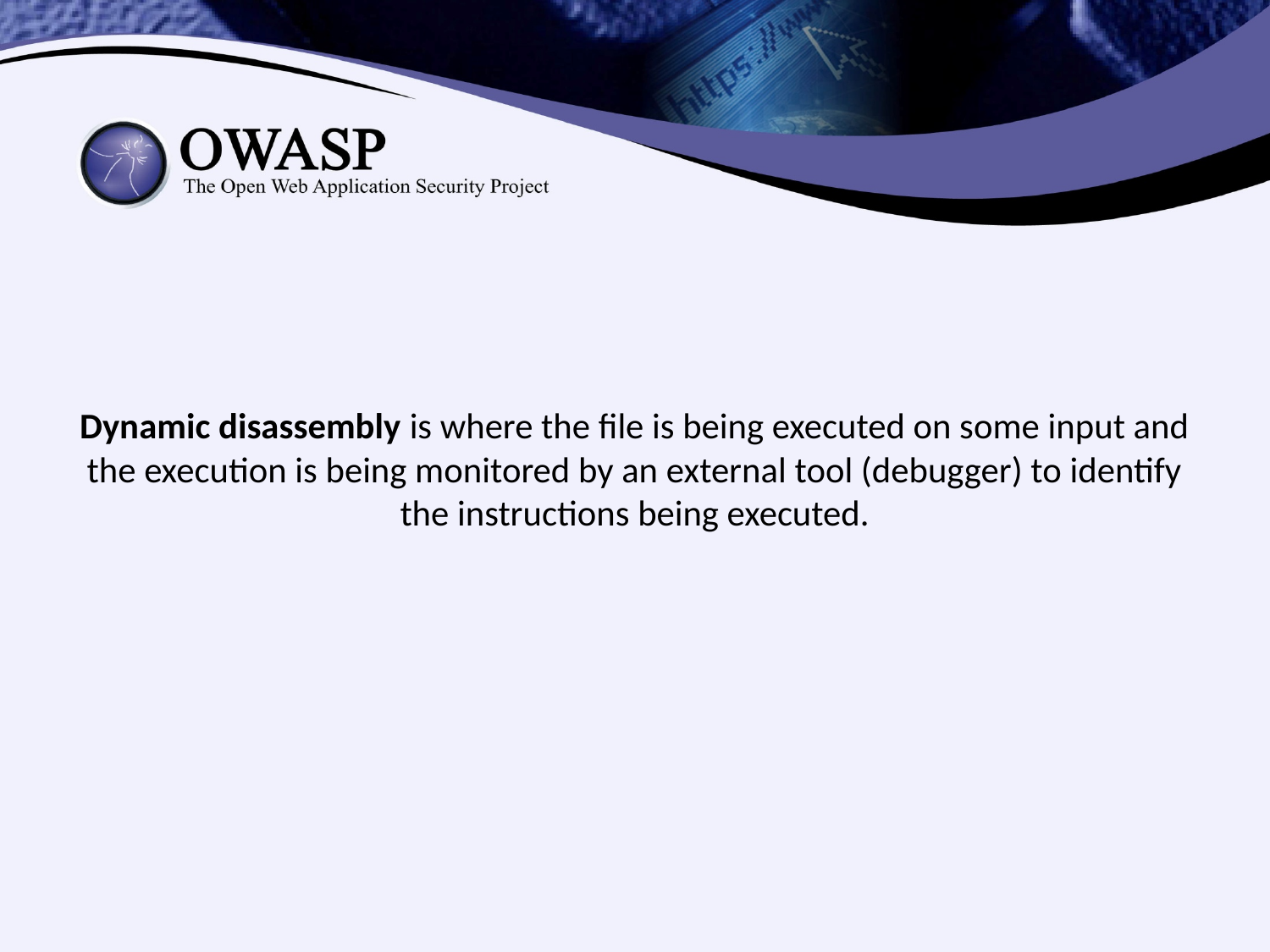

Dynamic disassembly is where the file is being executed on some input and the execution is being monitored by an external tool (debugger) to identify the instructions being executed.